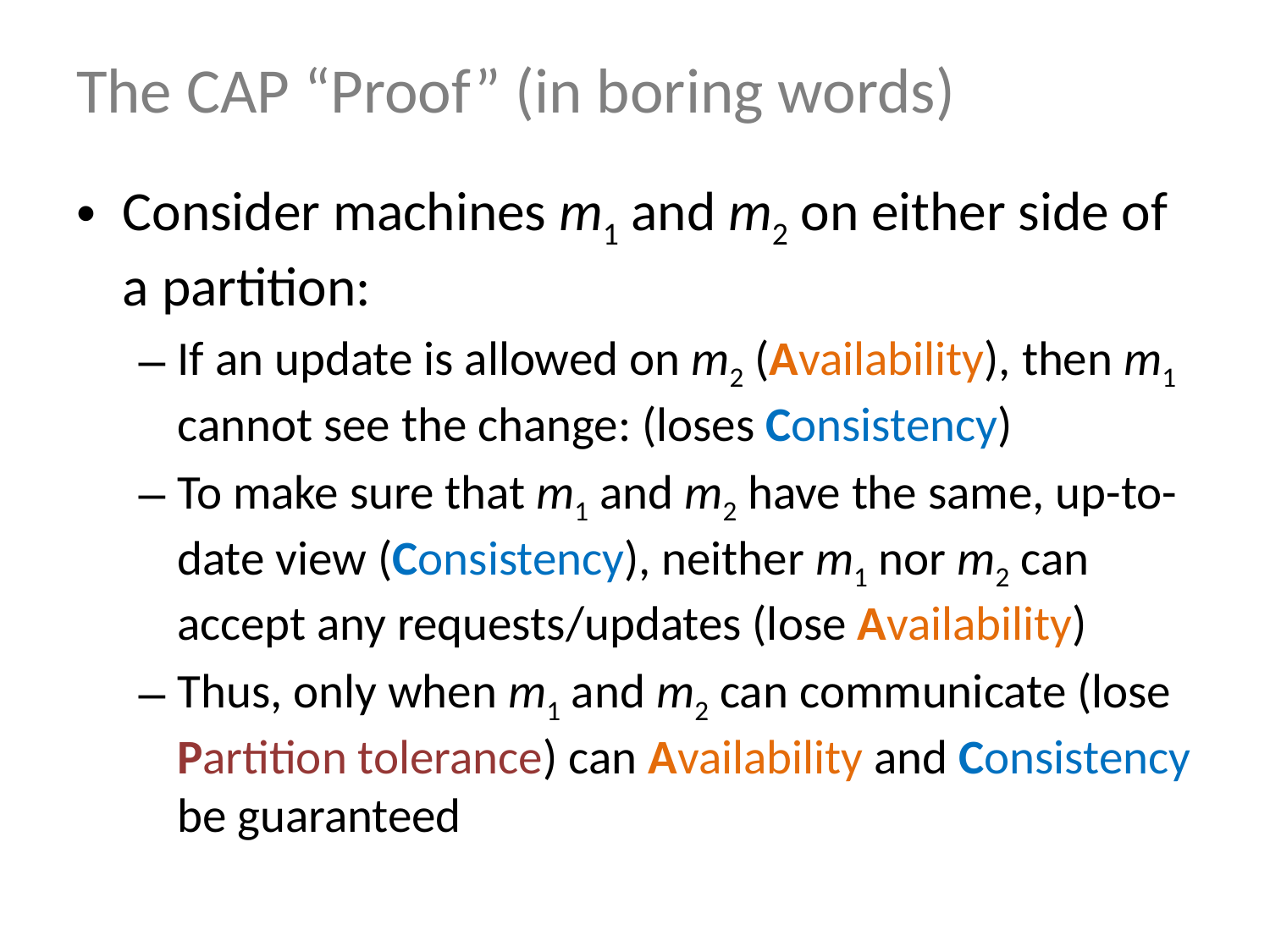

# The CAP “Proof” (in boring words)
Consider machines m1 and m2 on either side of a partition:
If an update is allowed on m2 (Availability), then m1 cannot see the change: (loses Consistency)
To make sure that m1 and m2 have the same, up-to-date view (Consistency), neither m1 nor m2 can accept any requests/updates (lose Availability)
Thus, only when m1 and m2 can communicate (lose Partition tolerance) can Availability and Consistency be guaranteed